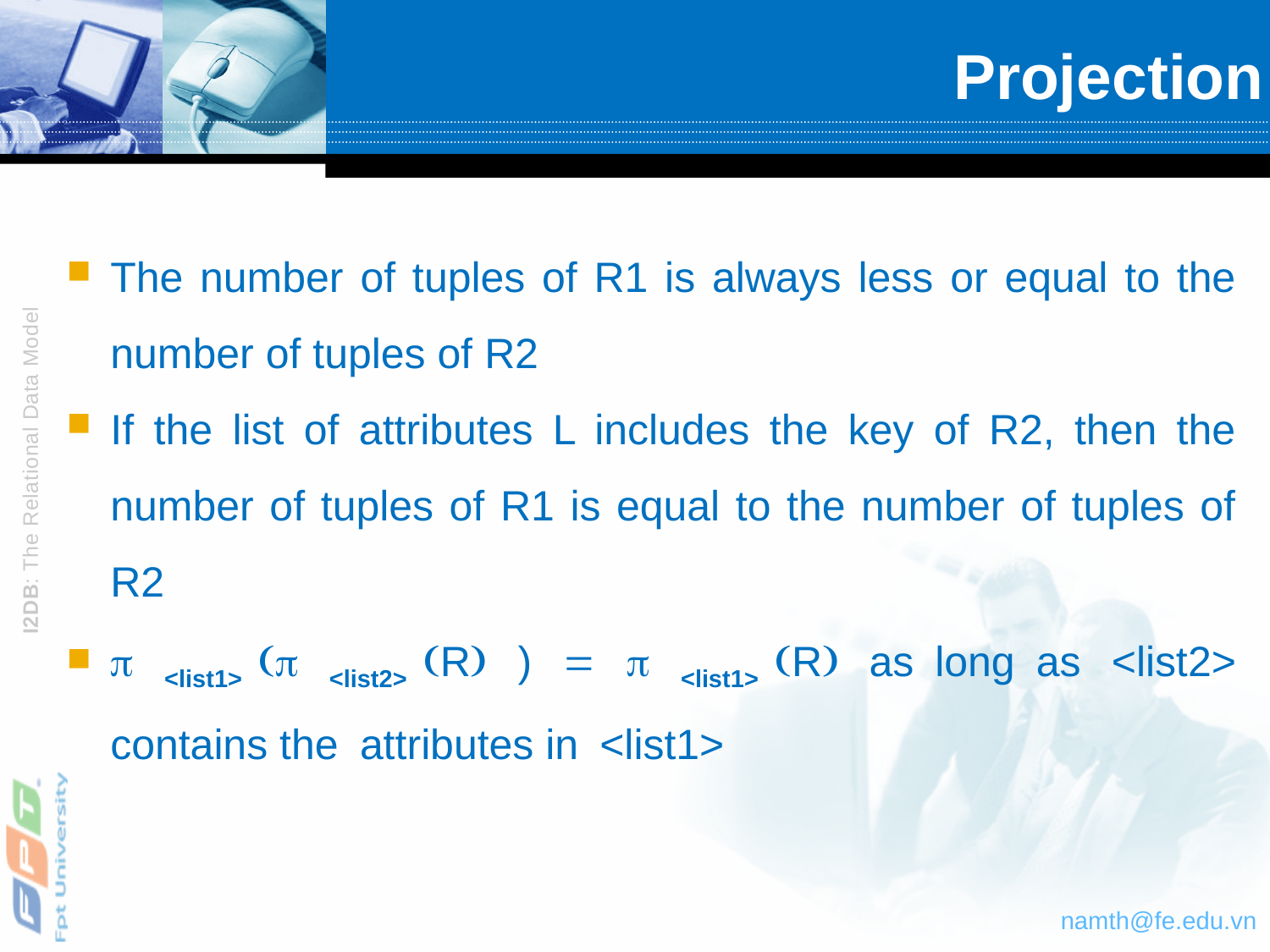

# Projection
The number of tuples of R1 is always less or equal to the number of tuples of R2
If the list of attributes L includes the key of R2, then the number of tuples of R1 is equal to the number of tuples of R2
π <list1> (π <list2> (R) ) = π <list1> (R) as long as <list2> contains the attributes in <list1>